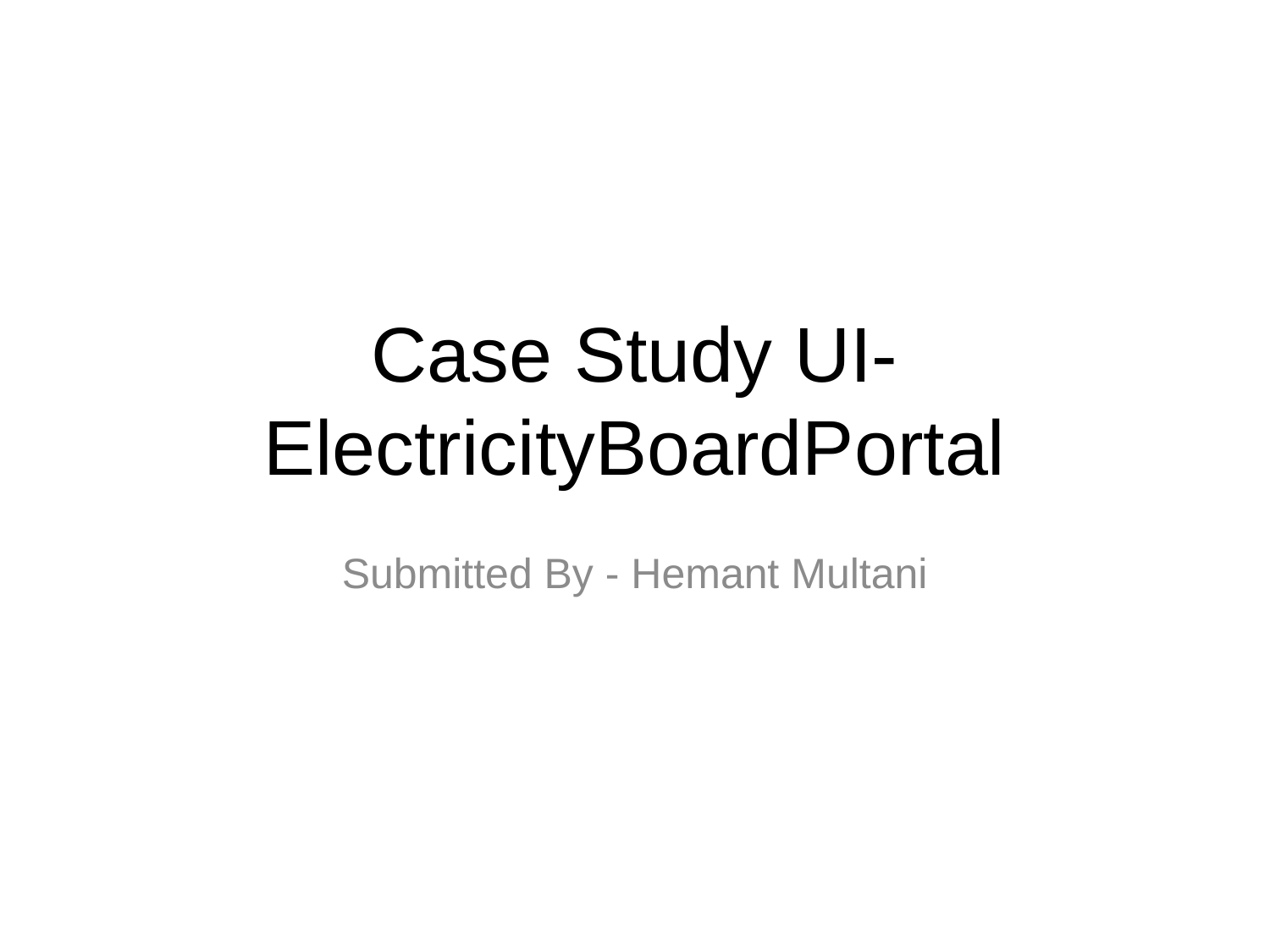

# Case Study UI- ElectricityBoardPortal
Submitted By - Hemant Multani